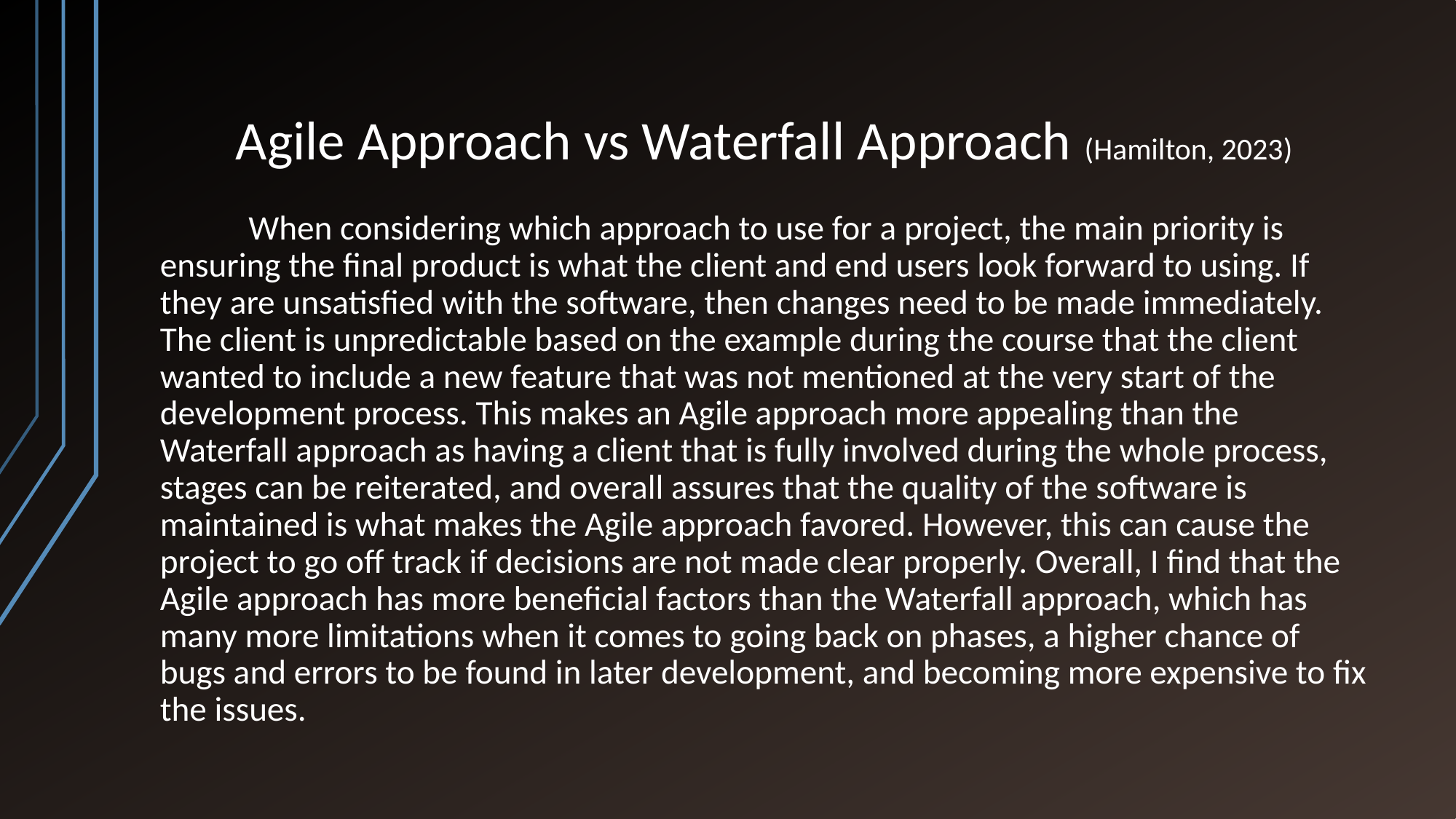

# Agile Approach vs Waterfall Approach (Hamilton, 2023)
	When considering which approach to use for a project, the main priority is ensuring the final product is what the client and end users look forward to using. If they are unsatisfied with the software, then changes need to be made immediately. The client is unpredictable based on the example during the course that the client wanted to include a new feature that was not mentioned at the very start of the development process. This makes an Agile approach more appealing than the Waterfall approach as having a client that is fully involved during the whole process, stages can be reiterated, and overall assures that the quality of the software is maintained is what makes the Agile approach favored. However, this can cause the project to go off track if decisions are not made clear properly. Overall, I find that the Agile approach has more beneficial factors than the Waterfall approach, which has many more limitations when it comes to going back on phases, a higher chance of bugs and errors to be found in later development, and becoming more expensive to fix the issues.